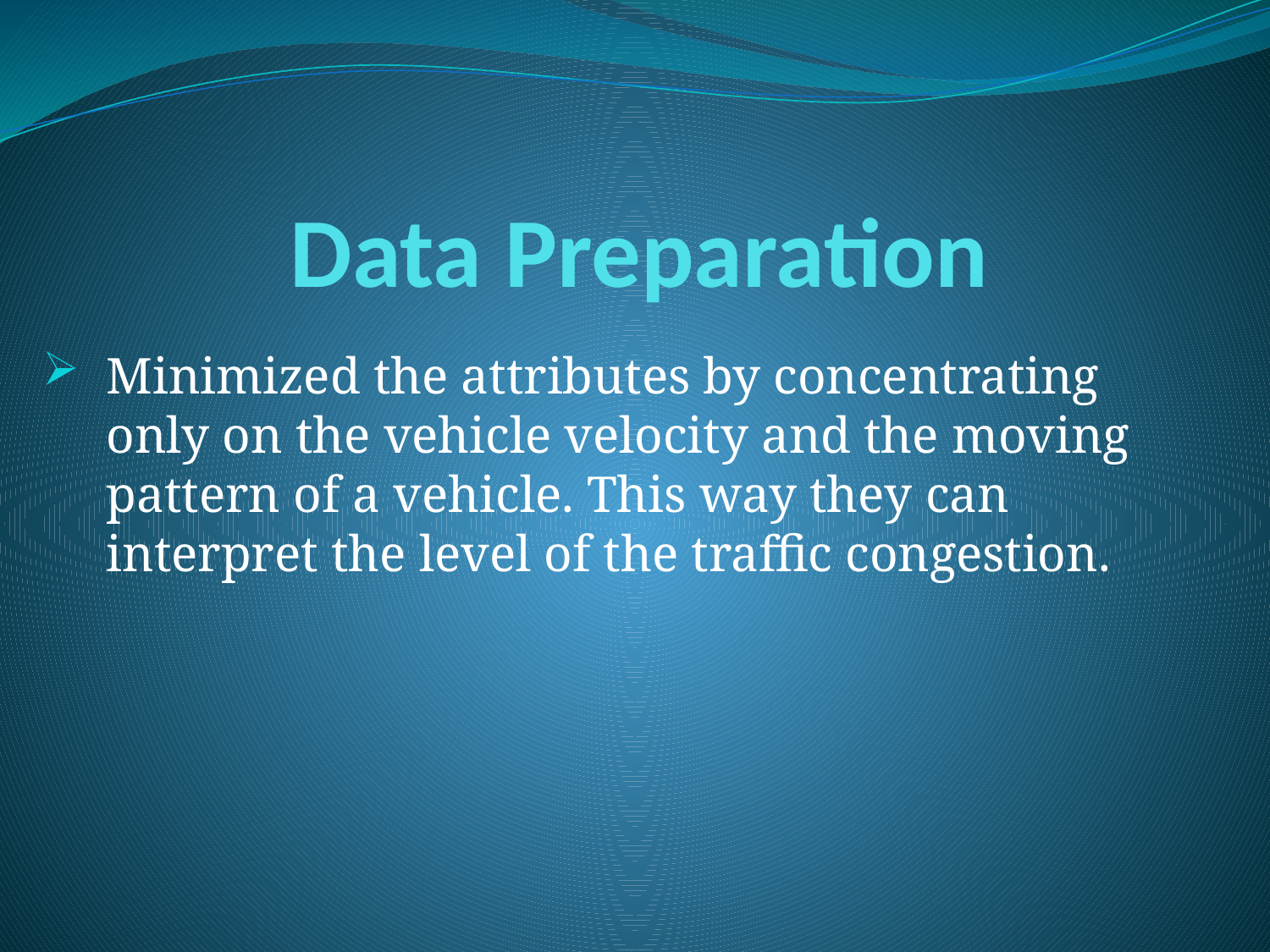

# Data Preparation
Minimized the attributes by concentrating only on the vehicle velocity and the moving pattern of a vehicle. This way they can interpret the level of the traffic congestion.